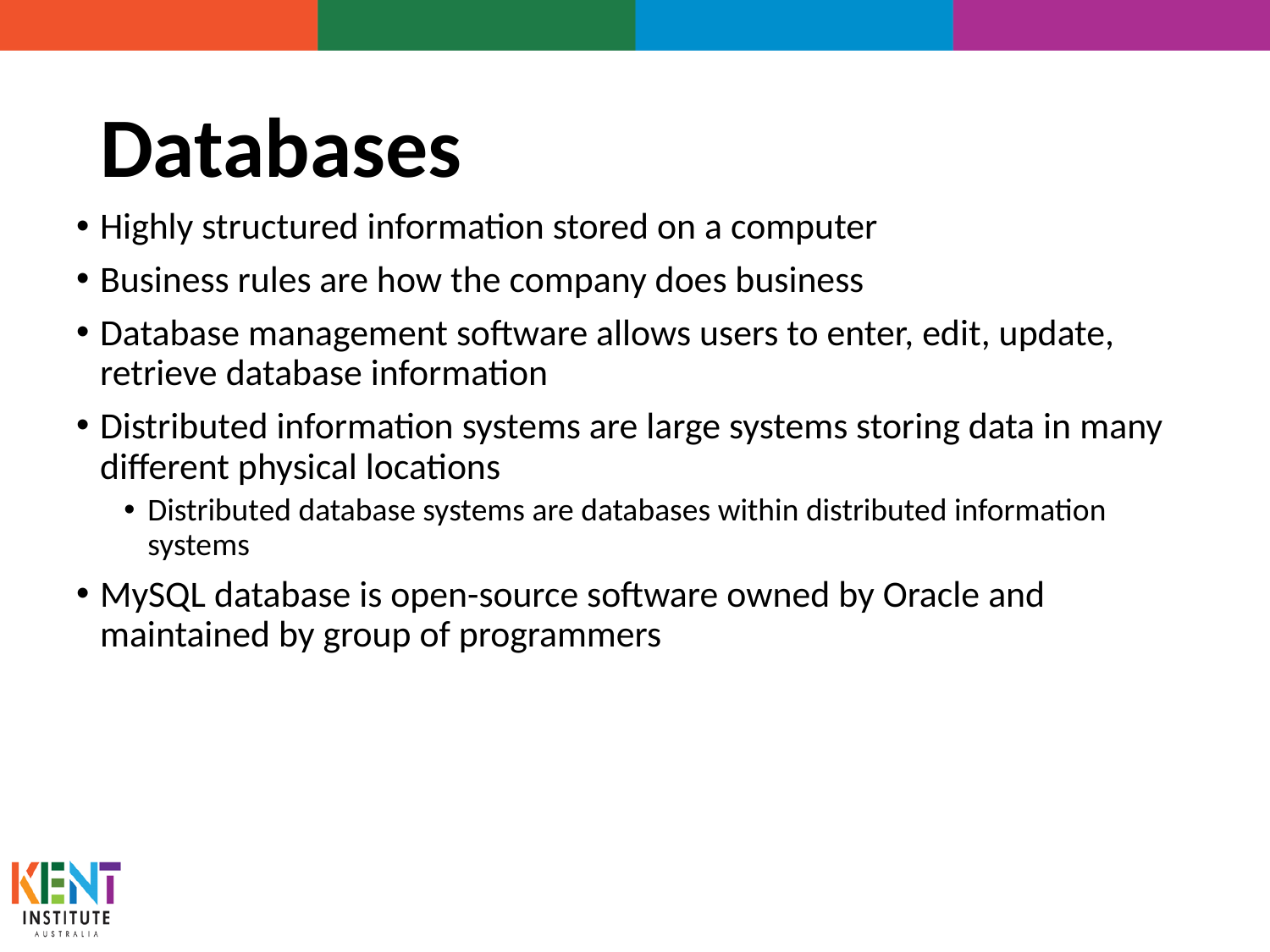

# Databases
Highly structured information stored on a computer
Business rules are how the company does business
Database management software allows users to enter, edit, update, retrieve database information
Distributed information systems are large systems storing data in many different physical locations
Distributed database systems are databases within distributed information systems
MySQL database is open-source software owned by Oracle and maintained by group of programmers